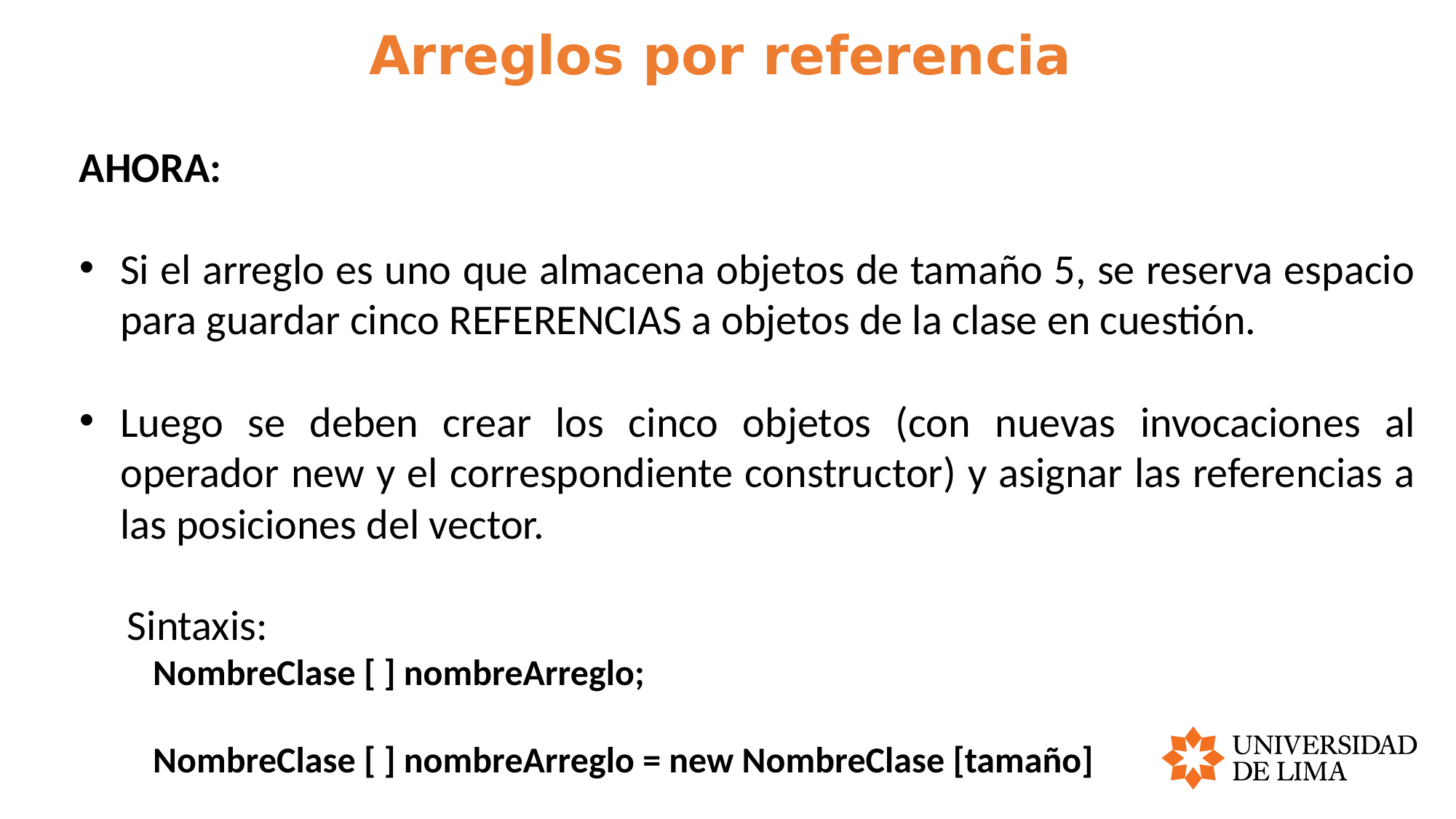

# Arreglos por referencia
AHORA:

Si el arreglo es uno que almacena objetos de tamaño 5, se reserva espacio para guardar cinco REFERENCIAS a objetos de la clase en cuestión.

Luego se deben crear los cinco objetos (con nuevas invocaciones al operador new y el correspondiente constructor) y asignar las referencias a las posiciones del vector.

     Sintaxis:
         NombreClase [ ] nombreArreglo;

         NombreClase [ ] nombreArreglo = new NombreClase [tamaño]